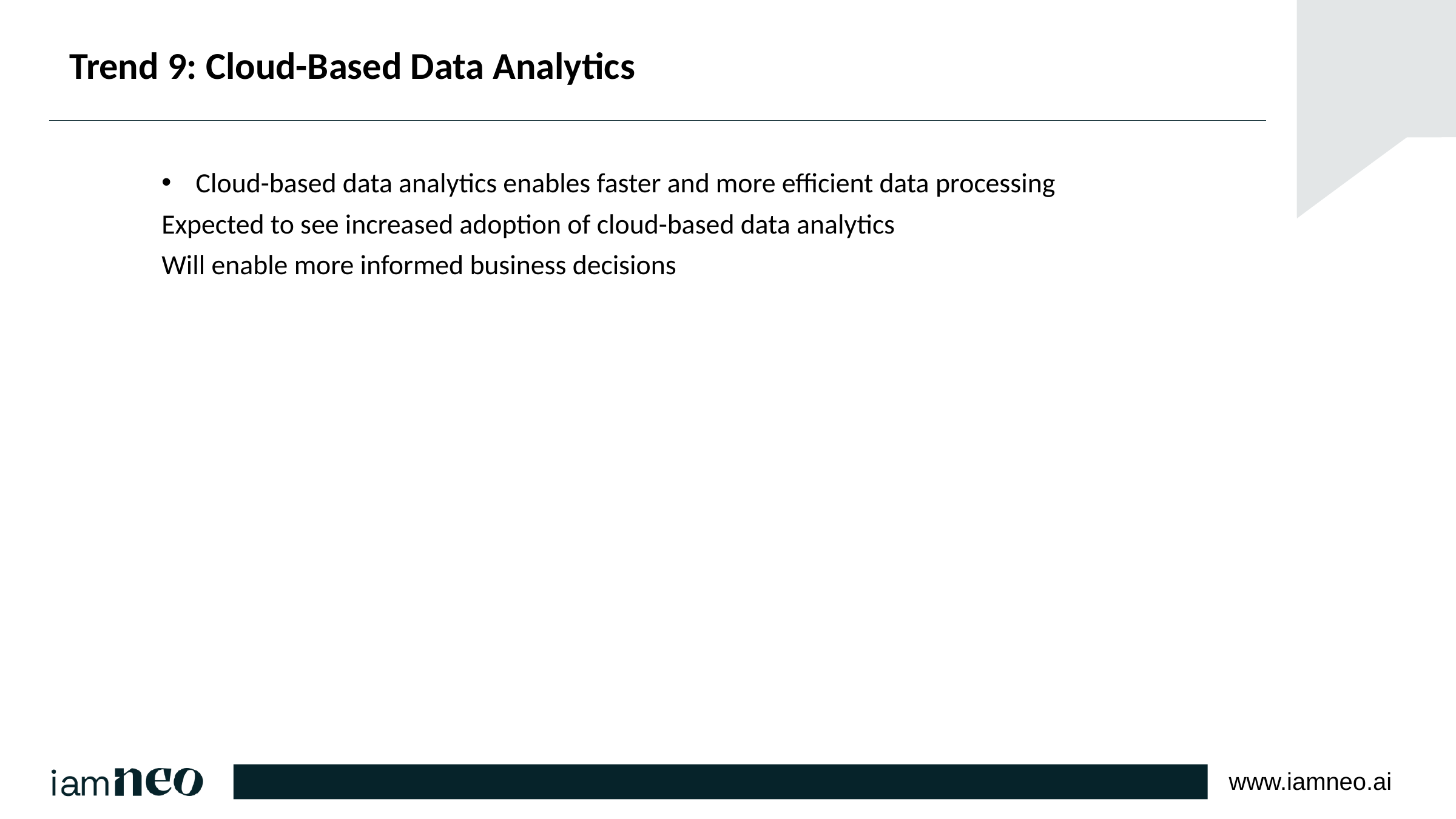

# Trend 9: Cloud-Based Data Analytics

Cloud-based data analytics enables faster and more efficient data processing
Expected to see increased adoption of cloud-based data analytics
Will enable more informed business decisions